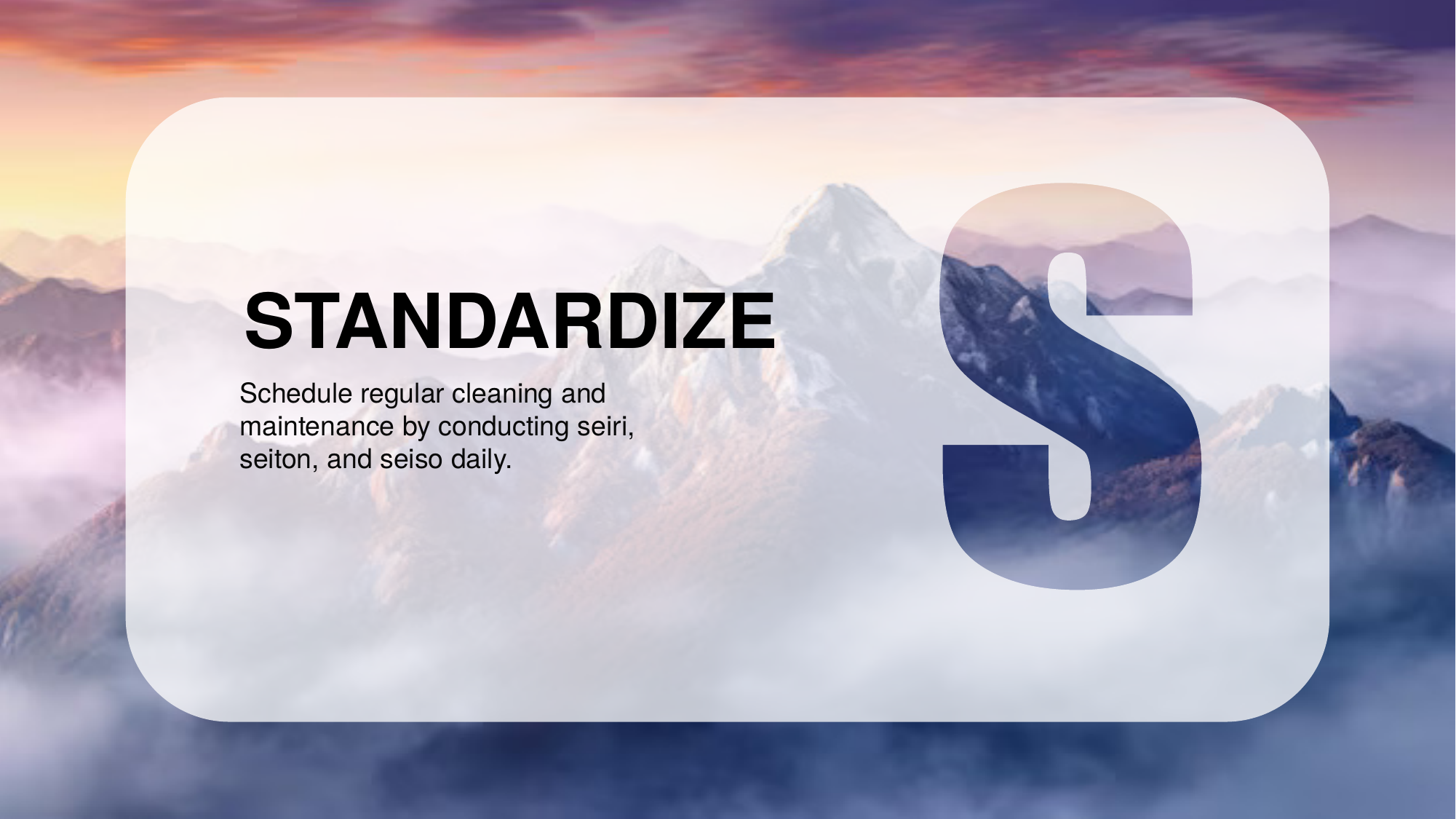

STANDARDIZE
Schedule regular cleaning and maintenance by conducting seiri, seiton, and seiso daily.